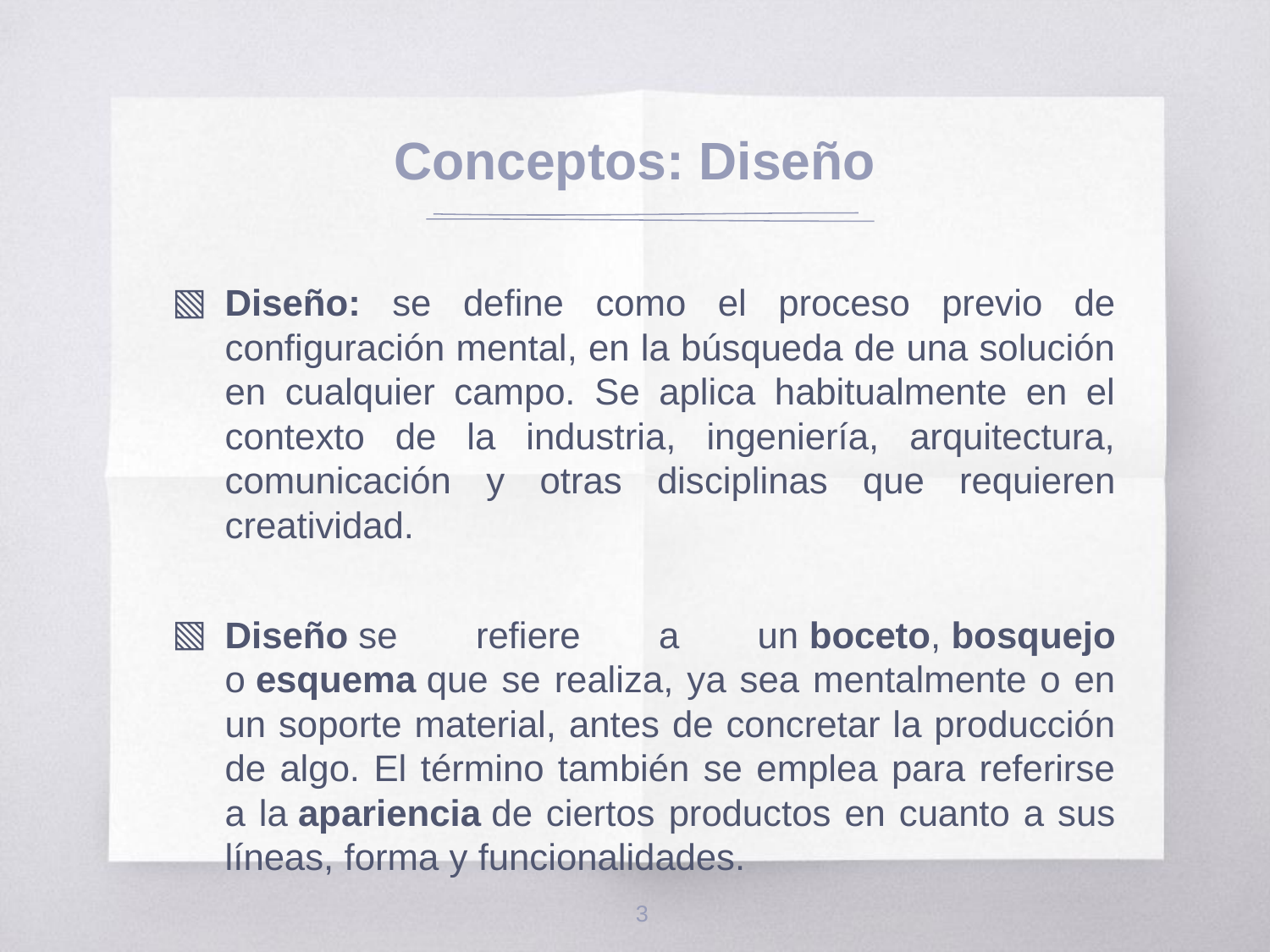

# Conceptos: Diseño
Diseño: se define como el proceso previo de configuración mental, en la búsqueda de una solución en cualquier campo. Se aplica habitualmente en el contexto de la industria, ingeniería, arquitectura, comunicación y otras disciplinas que requieren creatividad.

Diseño se refiere a un boceto, bosquejo o esquema que se realiza, ya sea mentalmente o en un soporte material, antes de concretar la producción de algo. El término también se emplea para referirse a la apariencia de ciertos productos en cuanto a sus líneas, forma y funcionalidades.
3